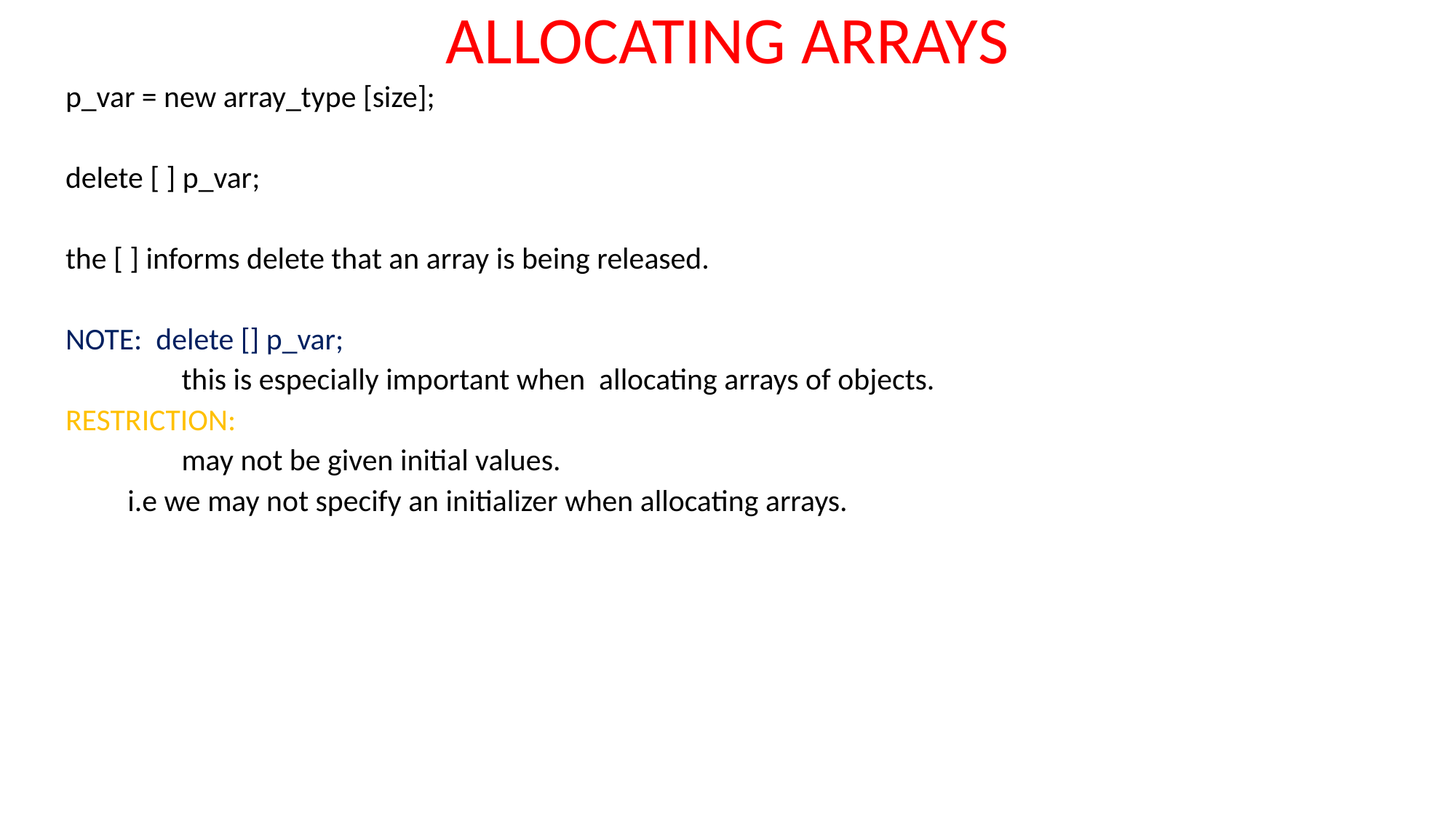

# ALLOCATING ARRAYS
p_var = new array_type [size];

delete [ ] p_var;

the [ ] informs delete that an array is being released.

NOTE:  delete [] p_var;
	 this is especially important when  allocating arrays of objects.
RESTRICTION:
	 may not be given initial values.
         i.e we may not specify an initializer when allocating arrays.